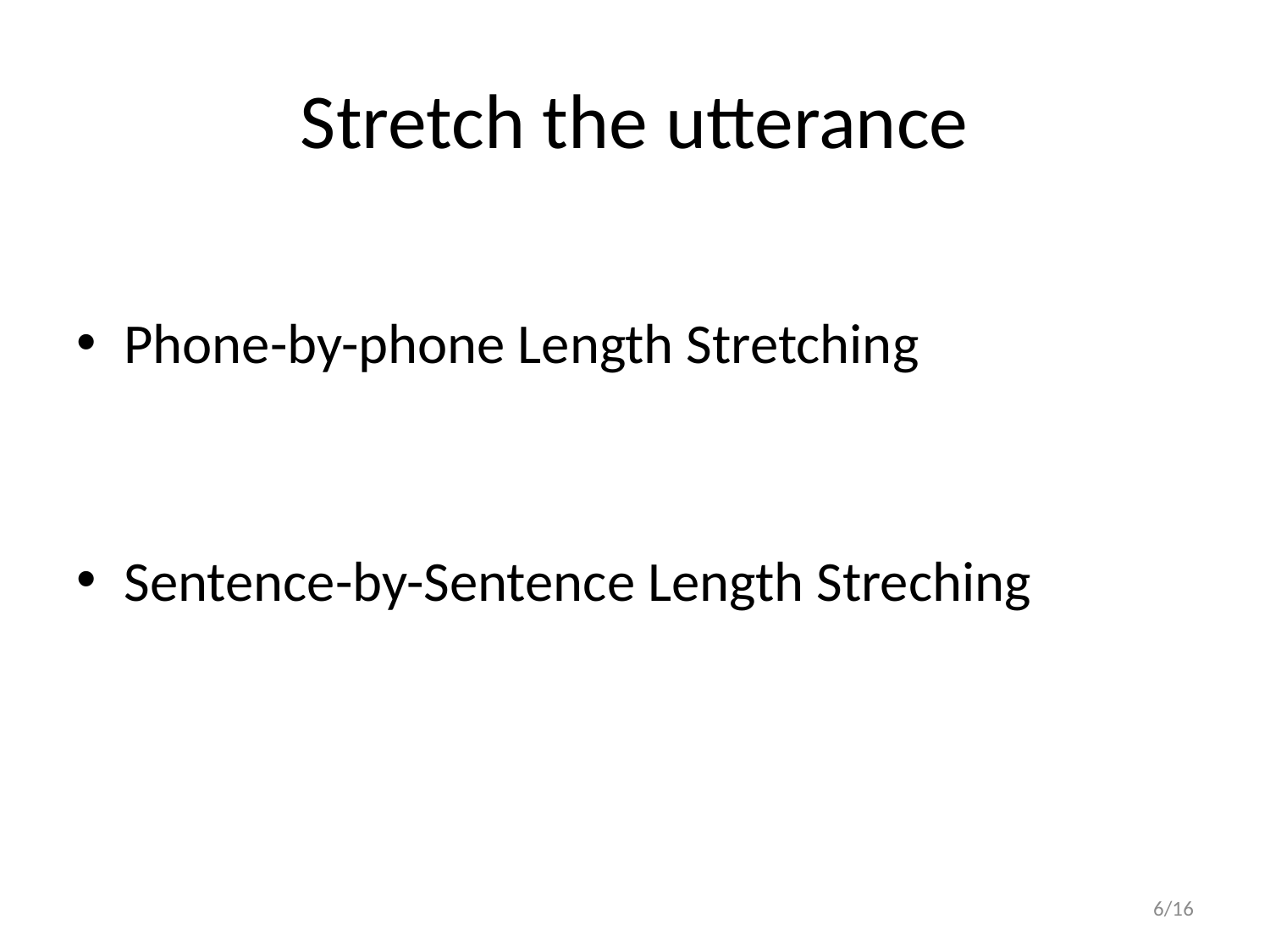

# Stretch the utterance

Phone-by-phone Length Stretching

Sentence-by-Sentence Length Streching
6/16